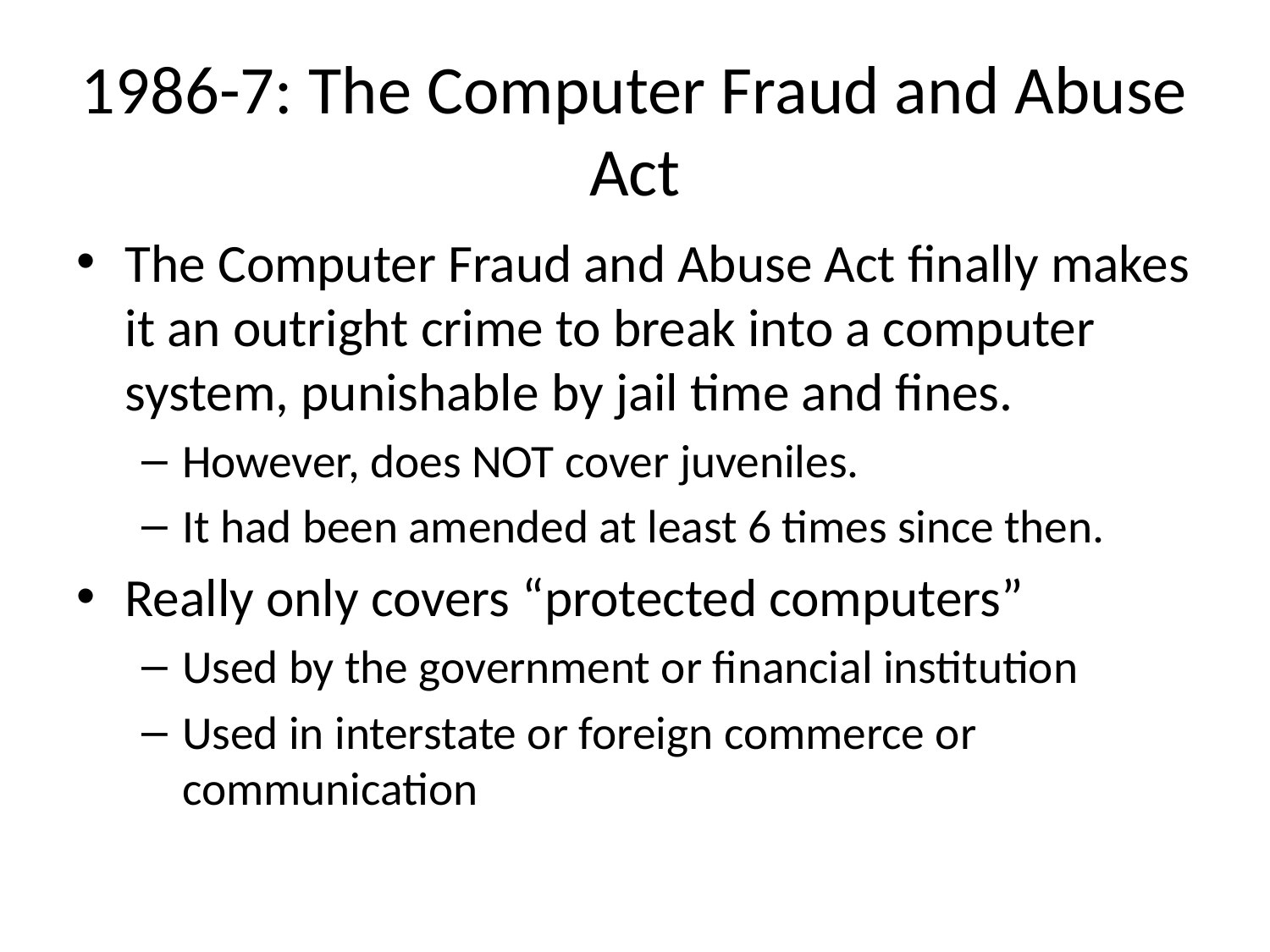

# 1986-7: The Computer Fraud and Abuse Act
The Computer Fraud and Abuse Act finally makes it an outright crime to break into a computer system, punishable by jail time and fines.
However, does NOT cover juveniles.
It had been amended at least 6 times since then.
Really only covers “protected computers”
Used by the government or financial institution
Used in interstate or foreign commerce or communication